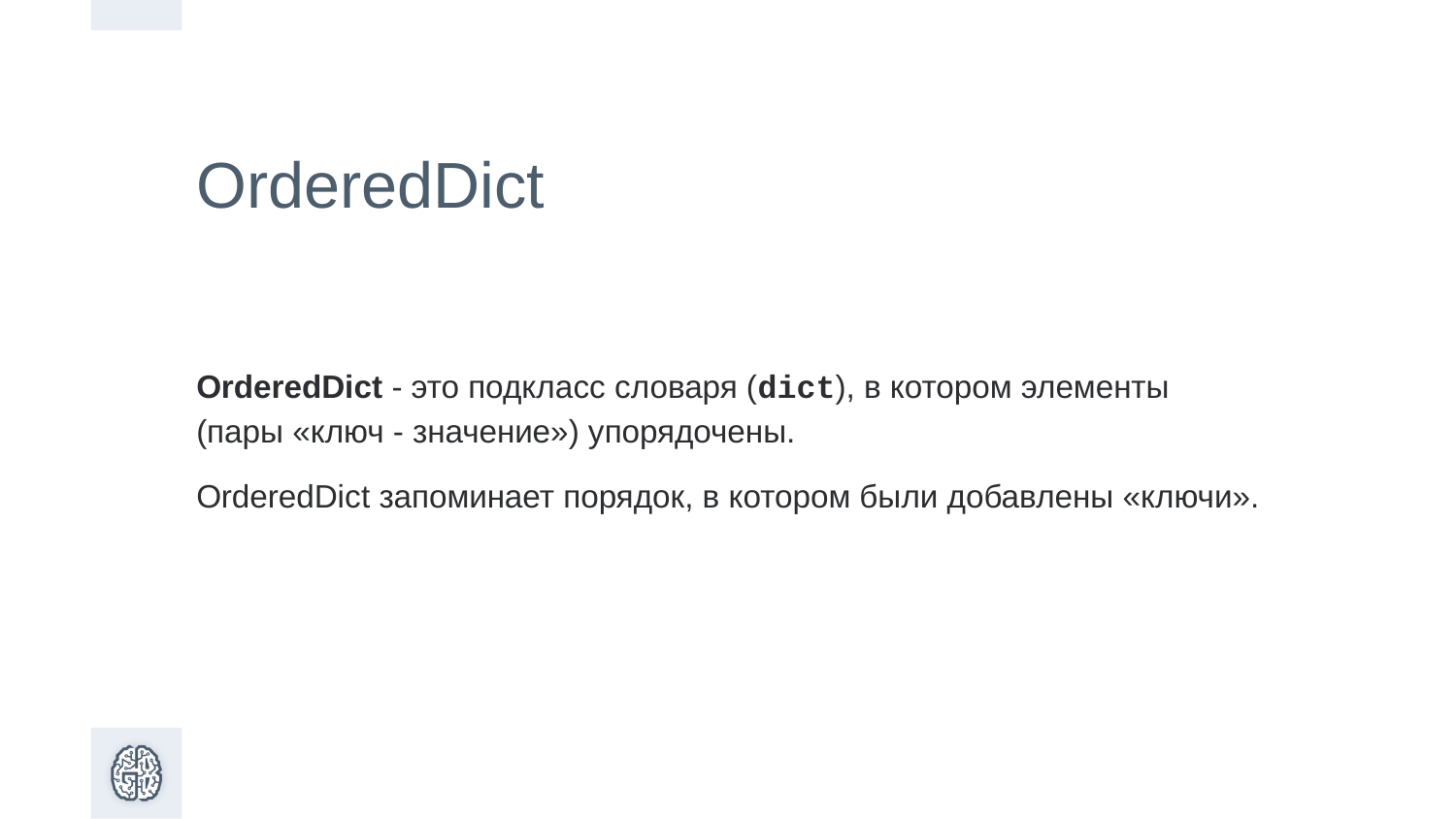

OrderedDict
OrderedDict - это подкласс словаря (dict), в котором элементы
(пары «ключ - значение») упорядочены.
OrderedDict запоминает порядок, в котором были добавлены «ключи».